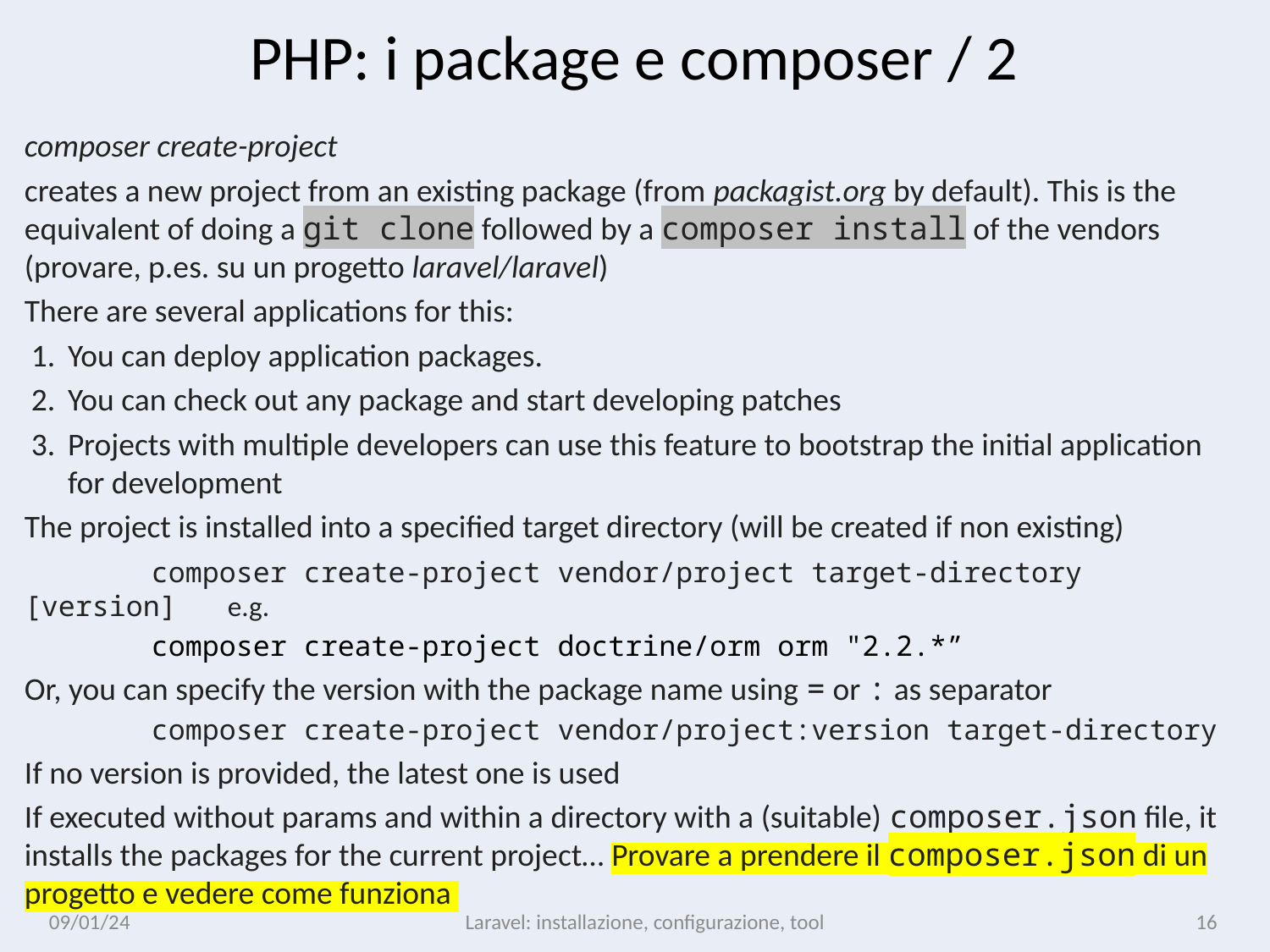

# PHP: i package e composer / 2
composer create-project
creates a new project from an existing package (from packagist.org by default). This is the equivalent of doing a git clone followed by a composer install of the vendors (provare, p.es. su un progetto laravel/laravel)
There are several applications for this:
You can deploy application packages.
You can check out any package and start developing patches
Projects with multiple developers can use this feature to bootstrap the initial application for development
The project is installed into a specified target directory (will be created if non existing)
	composer create-project vendor/project target-directory [version]        e.g.
	composer create-project doctrine/orm orm "2.2.*”
Or, you can specify the version with the package name using = or : as separator
	composer create-project vendor/project:version target-directory
If no version is provided, the latest one is used
If executed without params and within a directory with a (suitable) composer.json file, it installs the packages for the current project… Provare a prendere il composer.json di un progetto e vedere come funziona
09/01/24
Laravel: installazione, configurazione, tool
16